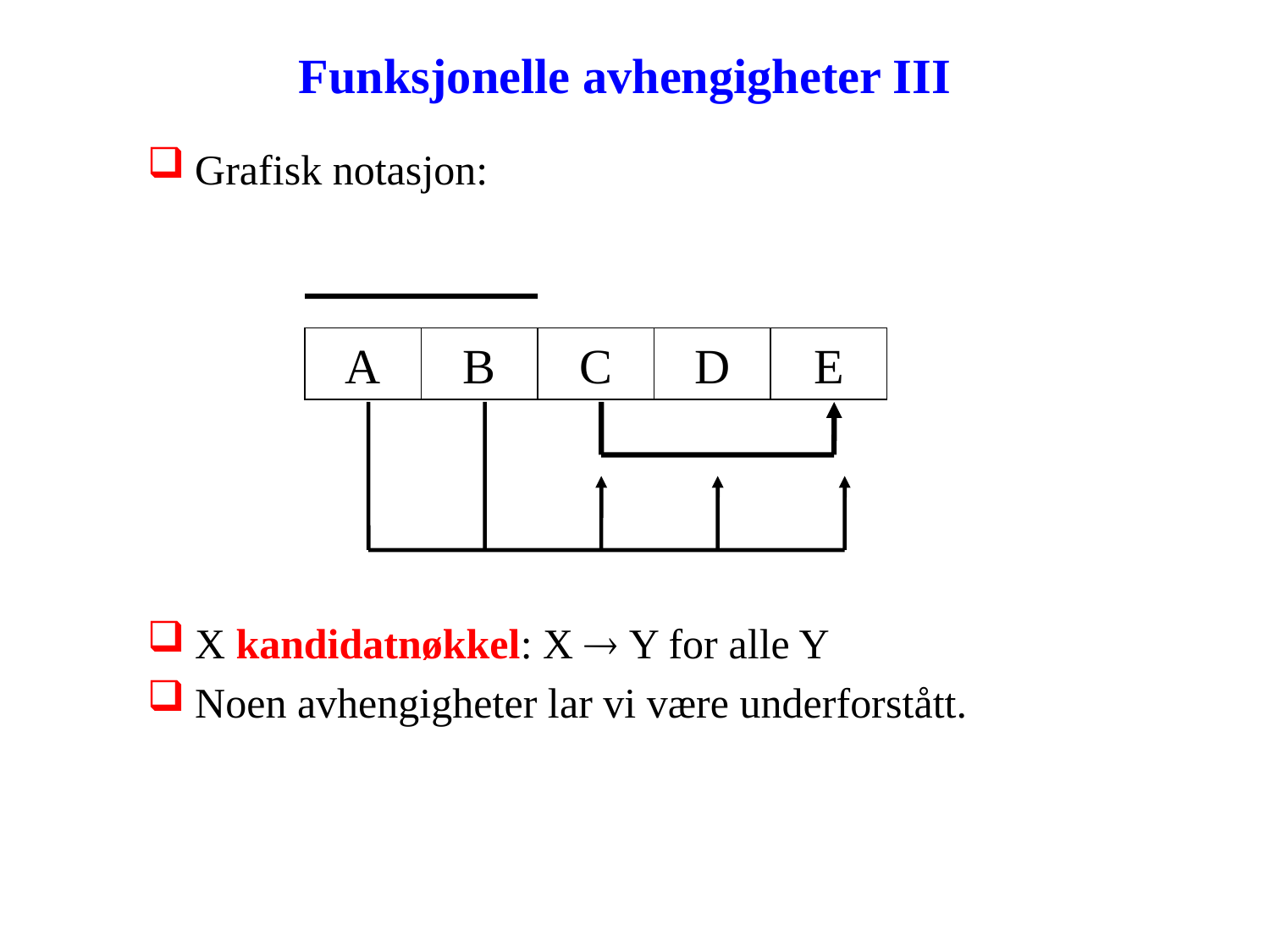

# Funksjonelle avhengigheter III
Grafisk notasjon:

X kandidatnøkkel: X → Y for alle Y
Noen avhengigheter lar vi være underforstått.

A
B
C
D
E